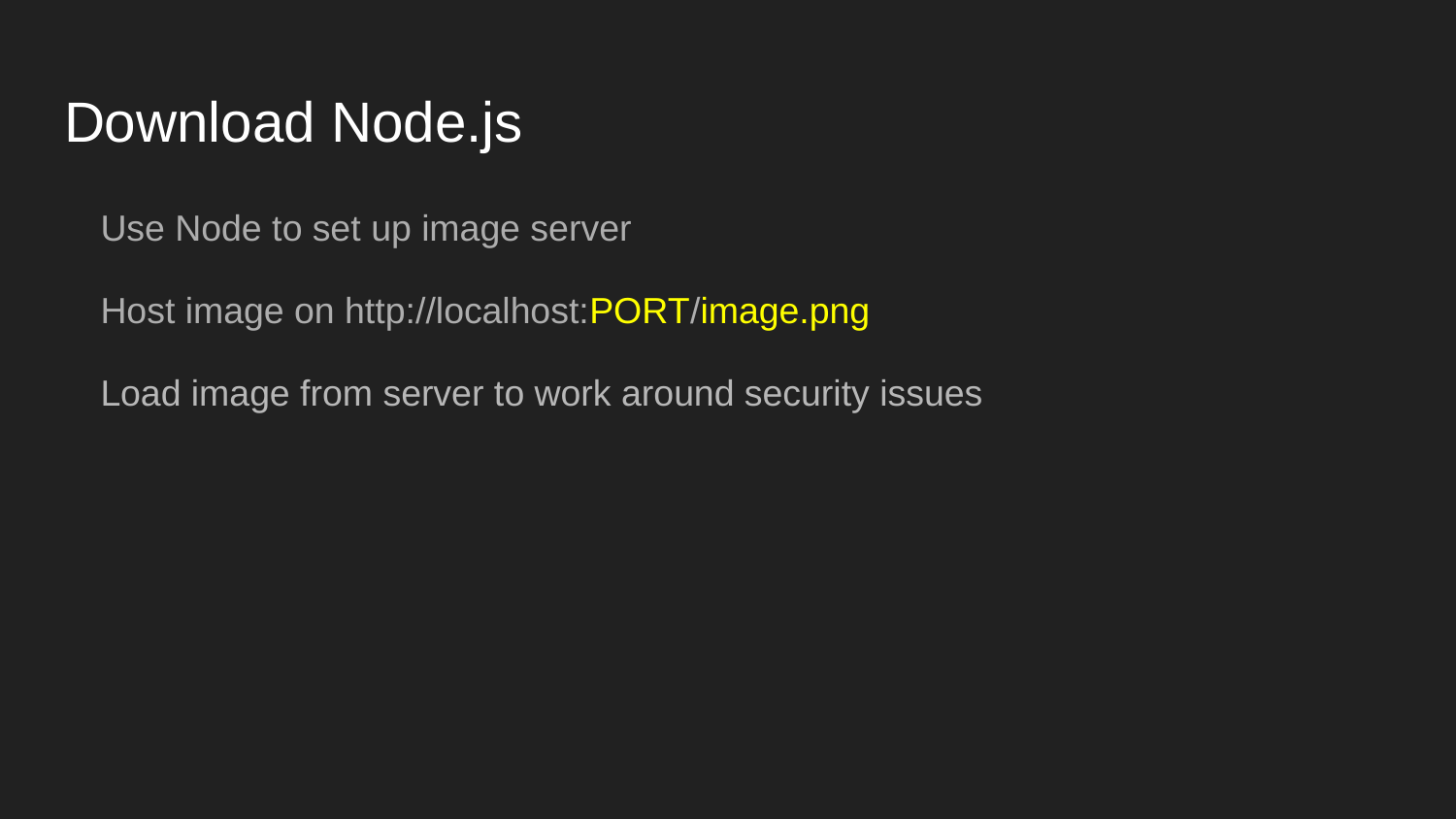

# Download Node.js
Use Node to set up image server
Host image on http://localhost:PORT/image.png
Load image from server to work around security issues